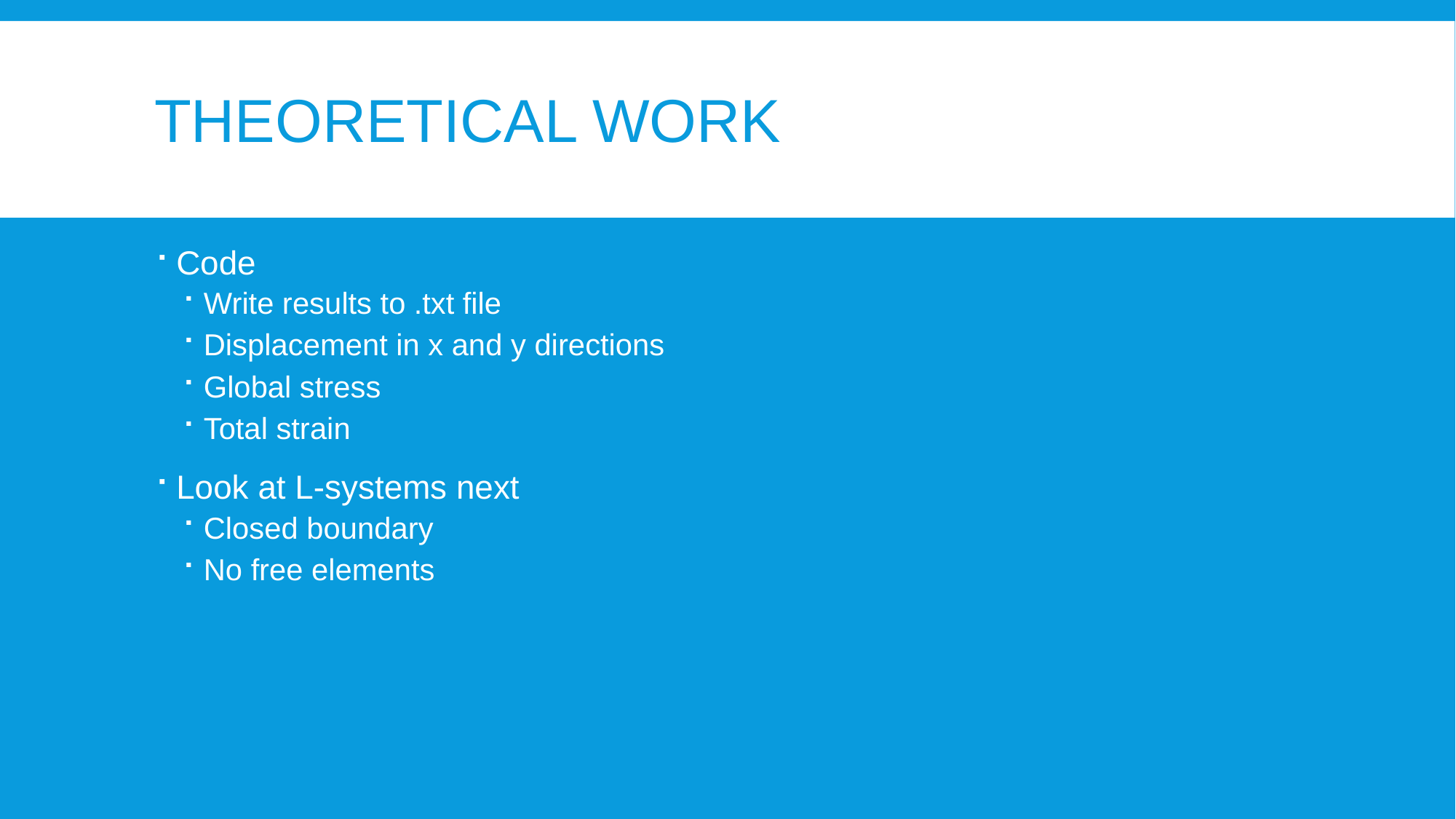

# Theoretical Work
Code
Write results to .txt file
Displacement in x and y directions
Global stress
Total strain
Look at L-systems next
Closed boundary
No free elements